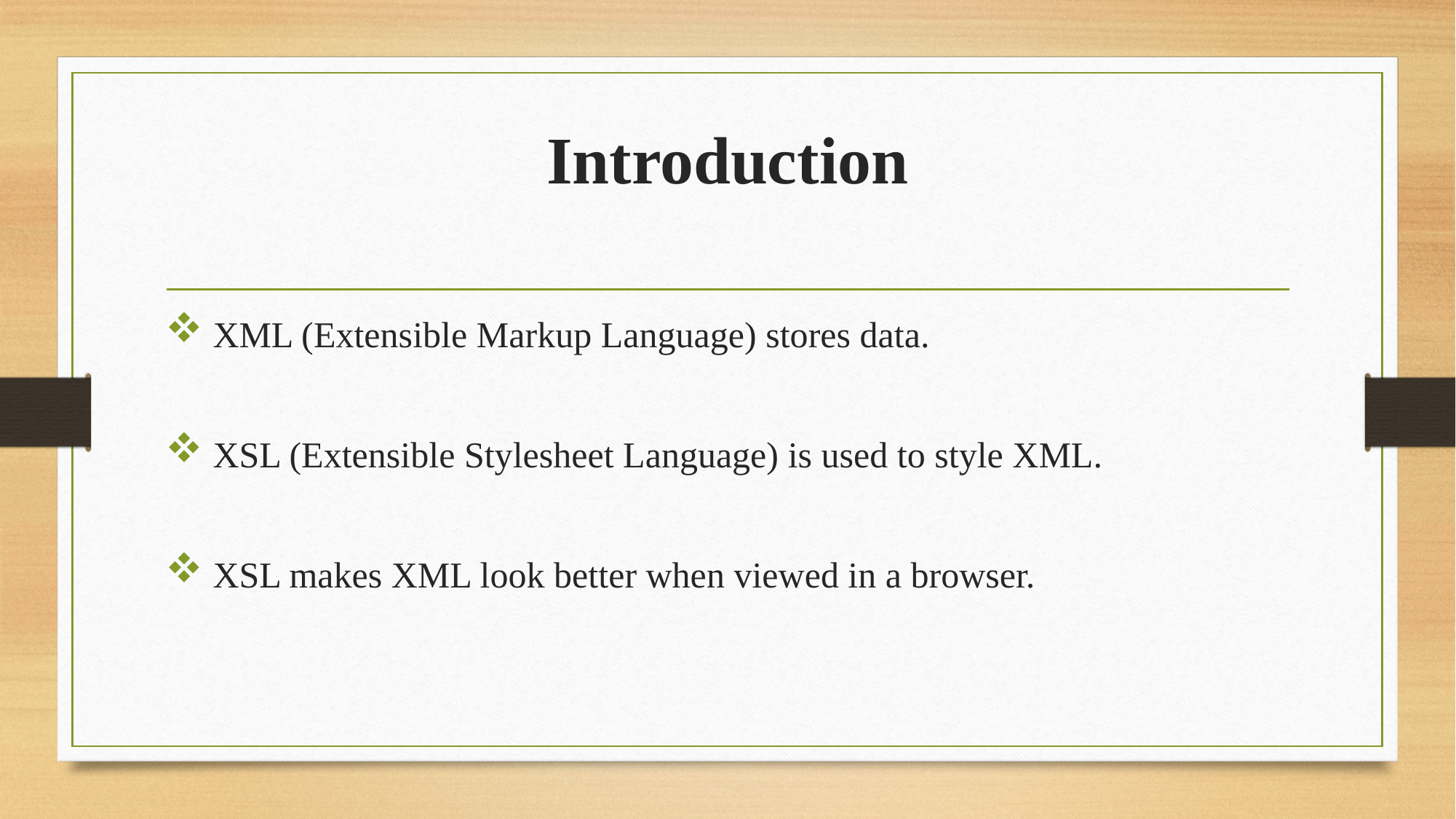

# Introduction
 XML (Extensible Markup Language) stores data.

 XSL (Extensible Stylesheet Language) is used to style XML.

 XSL makes XML look better when viewed in a browser.